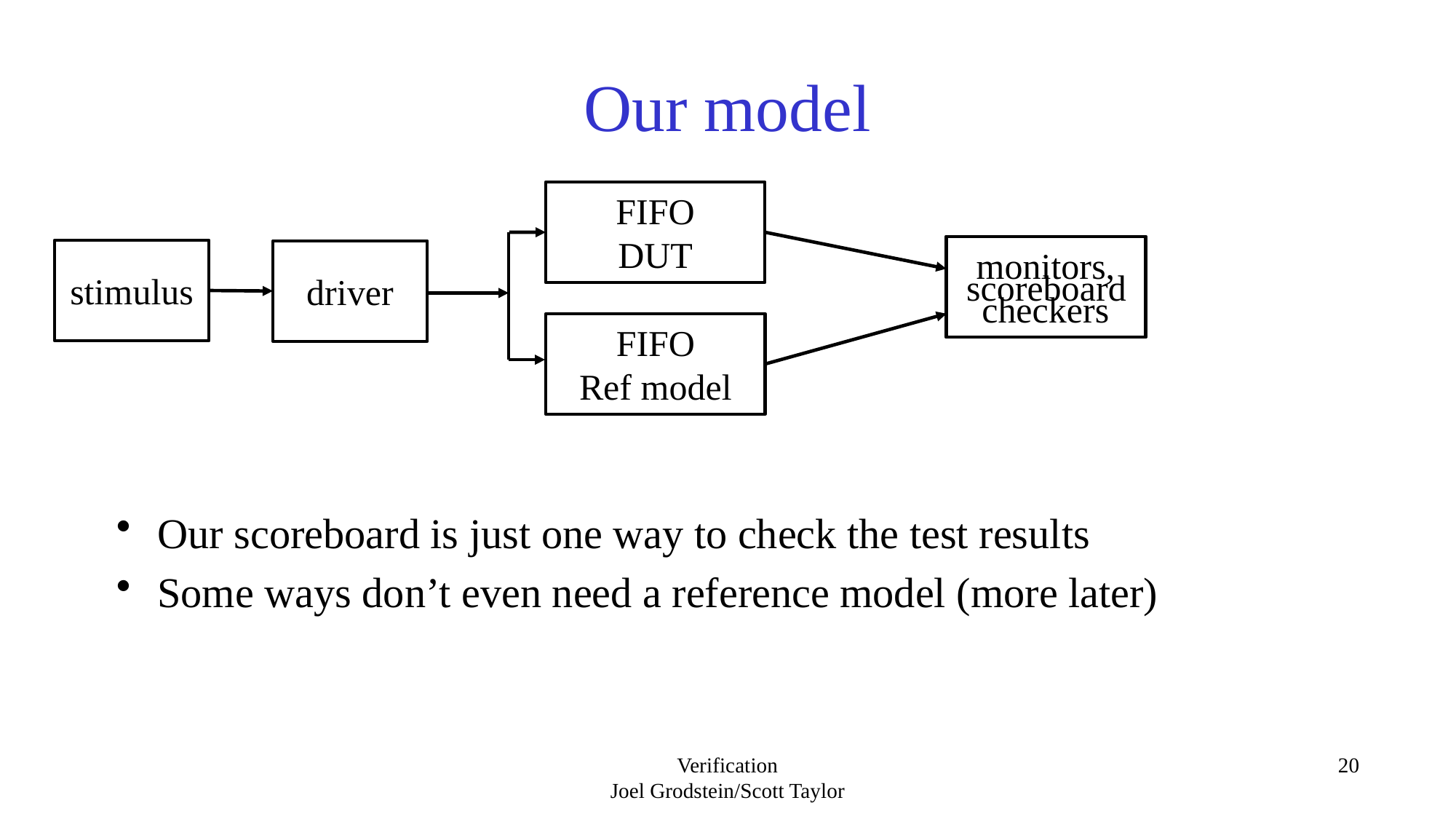

# Our model
FIFO
DUT
monitors, checkers
scoreboard
stimulus
driver
FIFO
Ref model
Our scoreboard is just one way to check the test results
Some ways don’t even need a reference model (more later)
Verification
Joel Grodstein/Scott Taylor